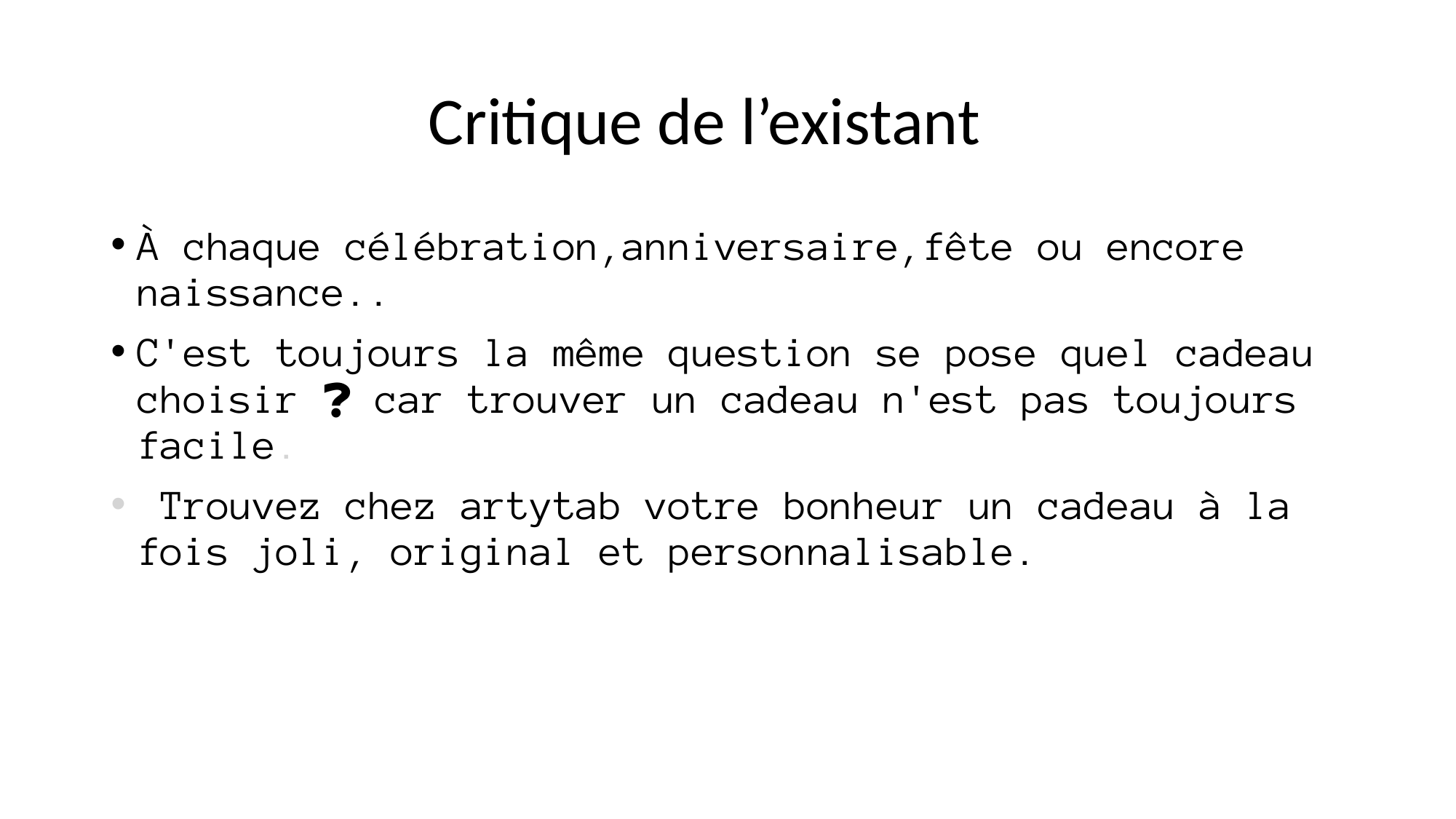

# Critique de l’existant
À chaque célébration,anniversaire,fête ou encore naissance..
C'est toujours la même question se pose quel cadeau choisir ❓ car trouver un cadeau n'est pas toujours facile.
 Trouvez chez artytab votre bonheur un cadeau à la fois joli, original et personnalisable.